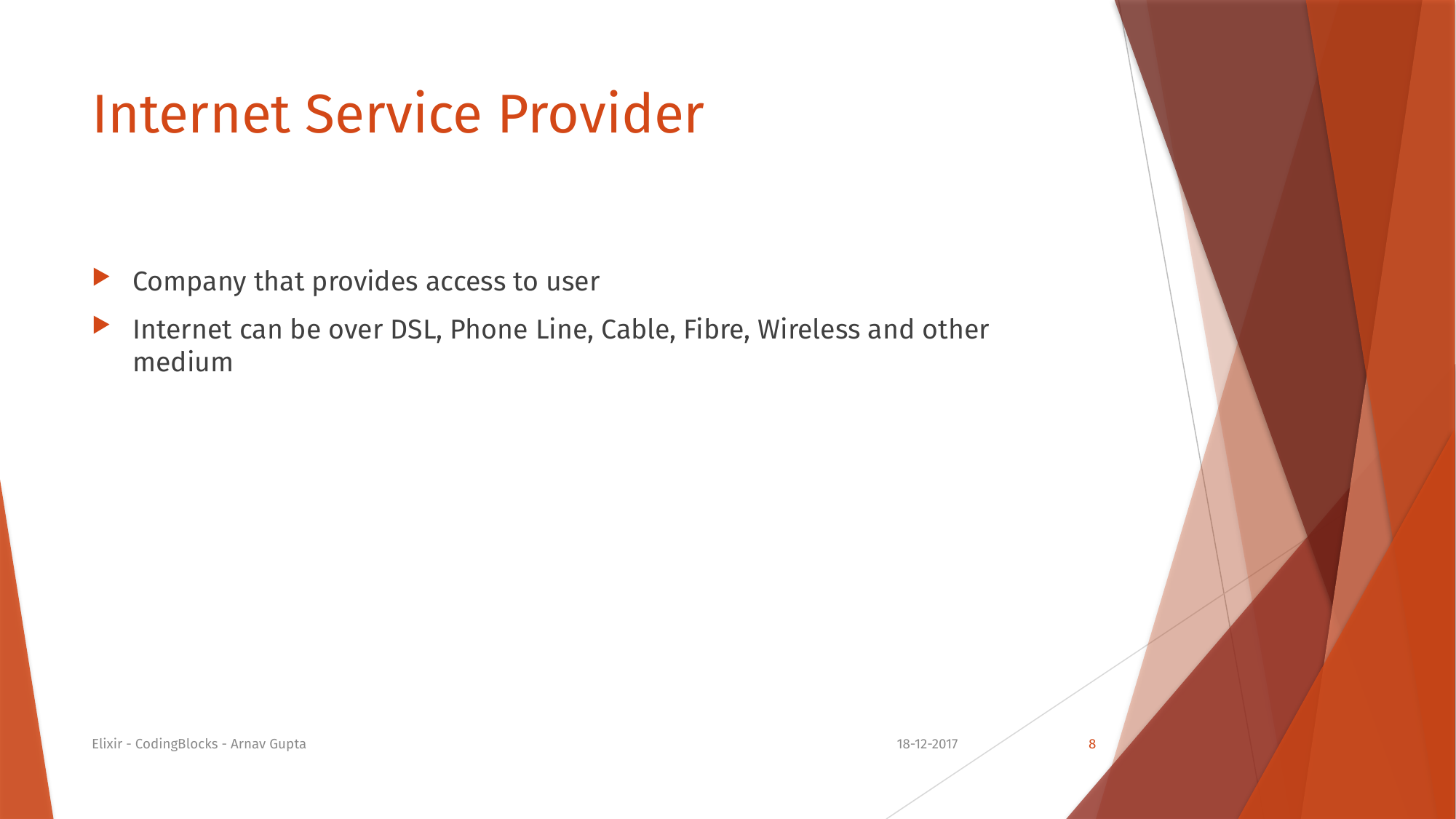

# Internet Service Provider
Company that provides access to user
Internet can be over DSL, Phone Line, Cable, Fibre, Wireless and other medium
Elixir - CodingBlocks - Arnav Gupta
18-12-2017
8